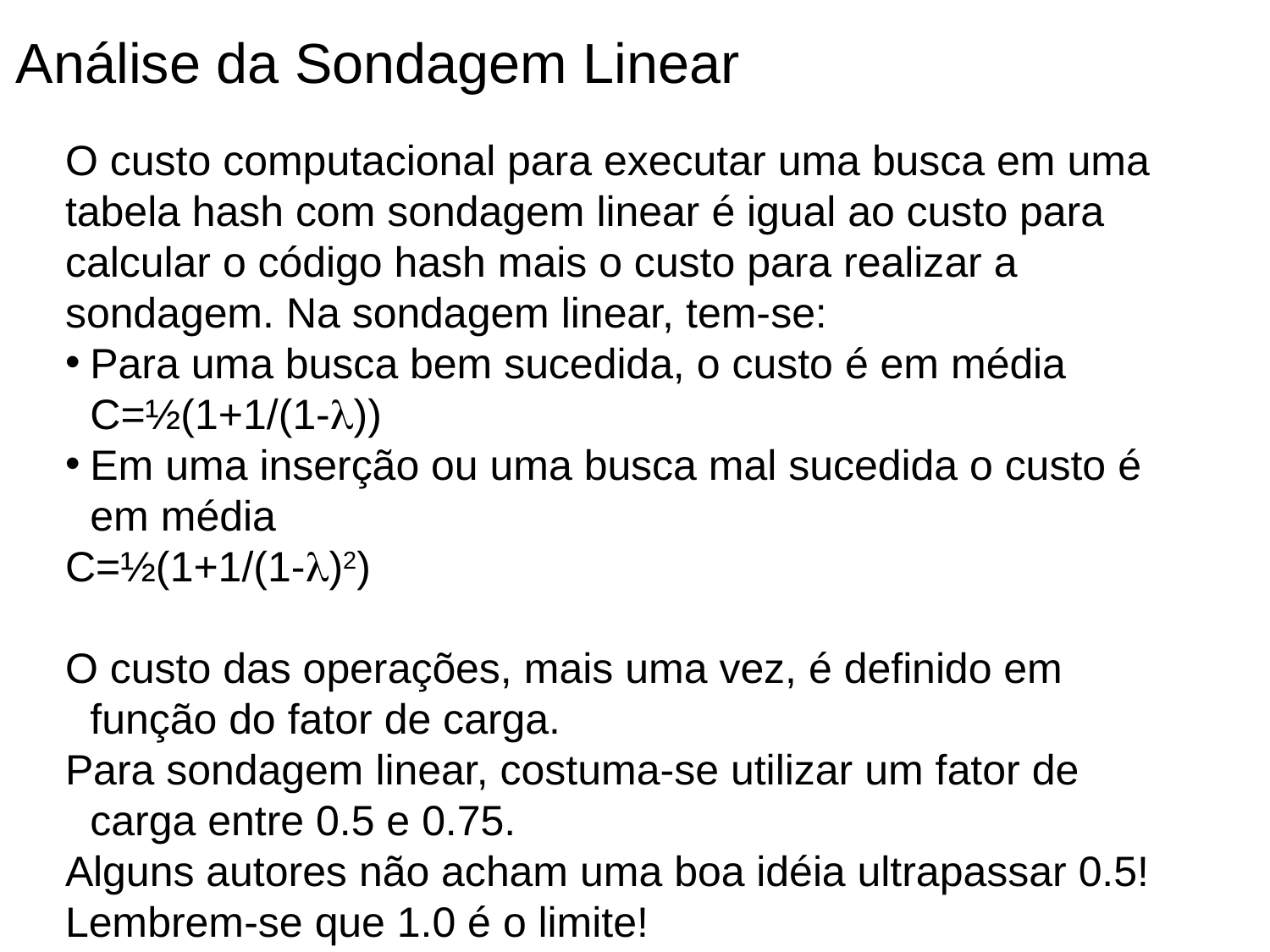

Análise da Sondagem Linear
O custo computacional para executar uma busca em uma tabela hash com sondagem linear é igual ao custo para calcular o código hash mais o custo para realizar a sondagem. Na sondagem linear, tem-se:
Para uma busca bem sucedida, o custo é em média C=½(1+1/(1-λ))
Em uma inserção ou uma busca mal sucedida o custo é em média
C=½(1+1/(1-λ)2)

O custo das operações, mais uma vez, é definido em função do fator de carga.
Para sondagem linear, costuma-se utilizar um fator de carga entre 0.5 e 0.75.
Alguns autores não acham uma boa idéia ultrapassar 0.5!
Lembrem-se que 1.0 é o limite!